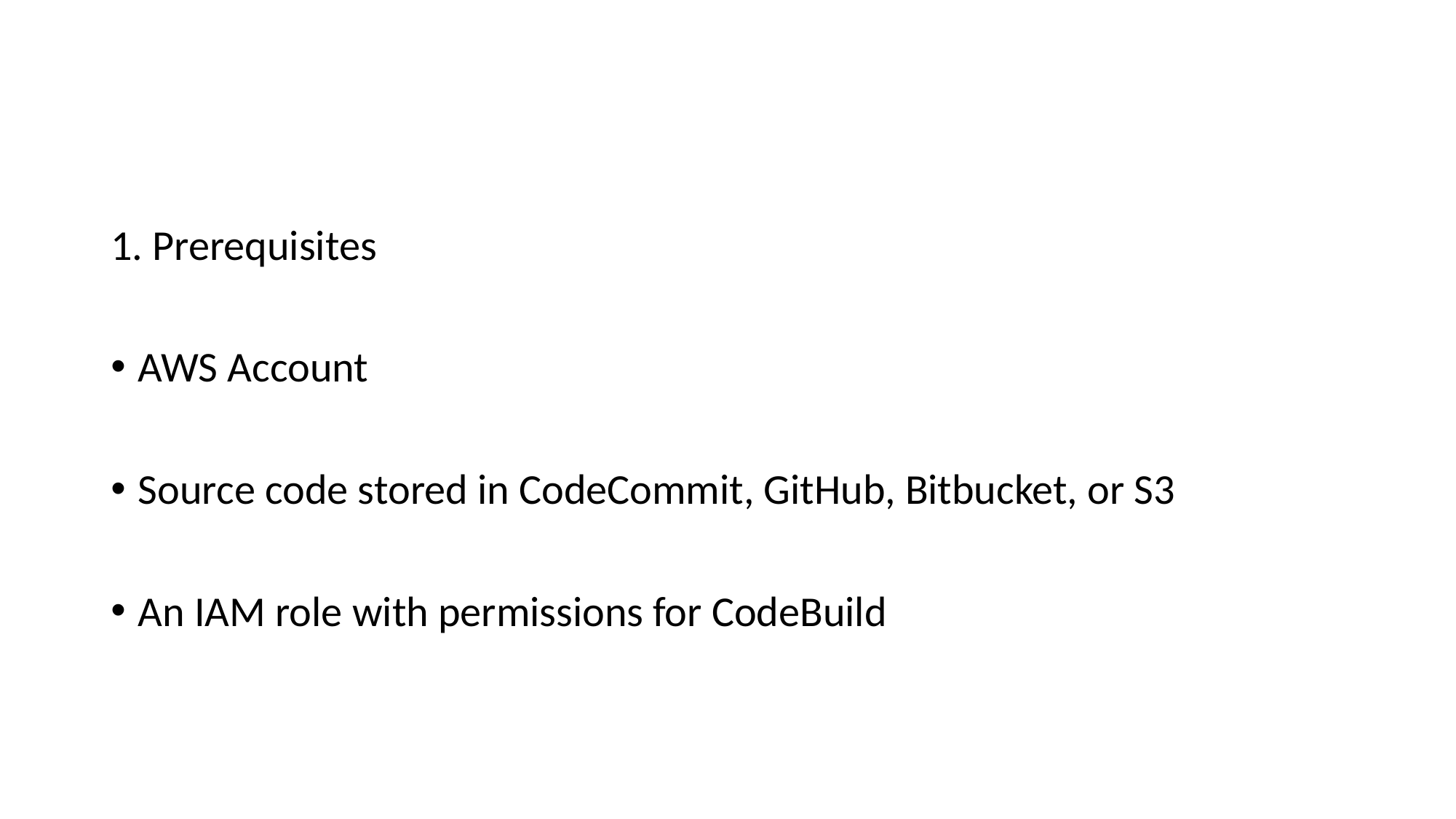

1. Prerequisites

AWS Account

Source code stored in CodeCommit, GitHub, Bitbucket, or S3

An IAM role with permissions for CodeBuild